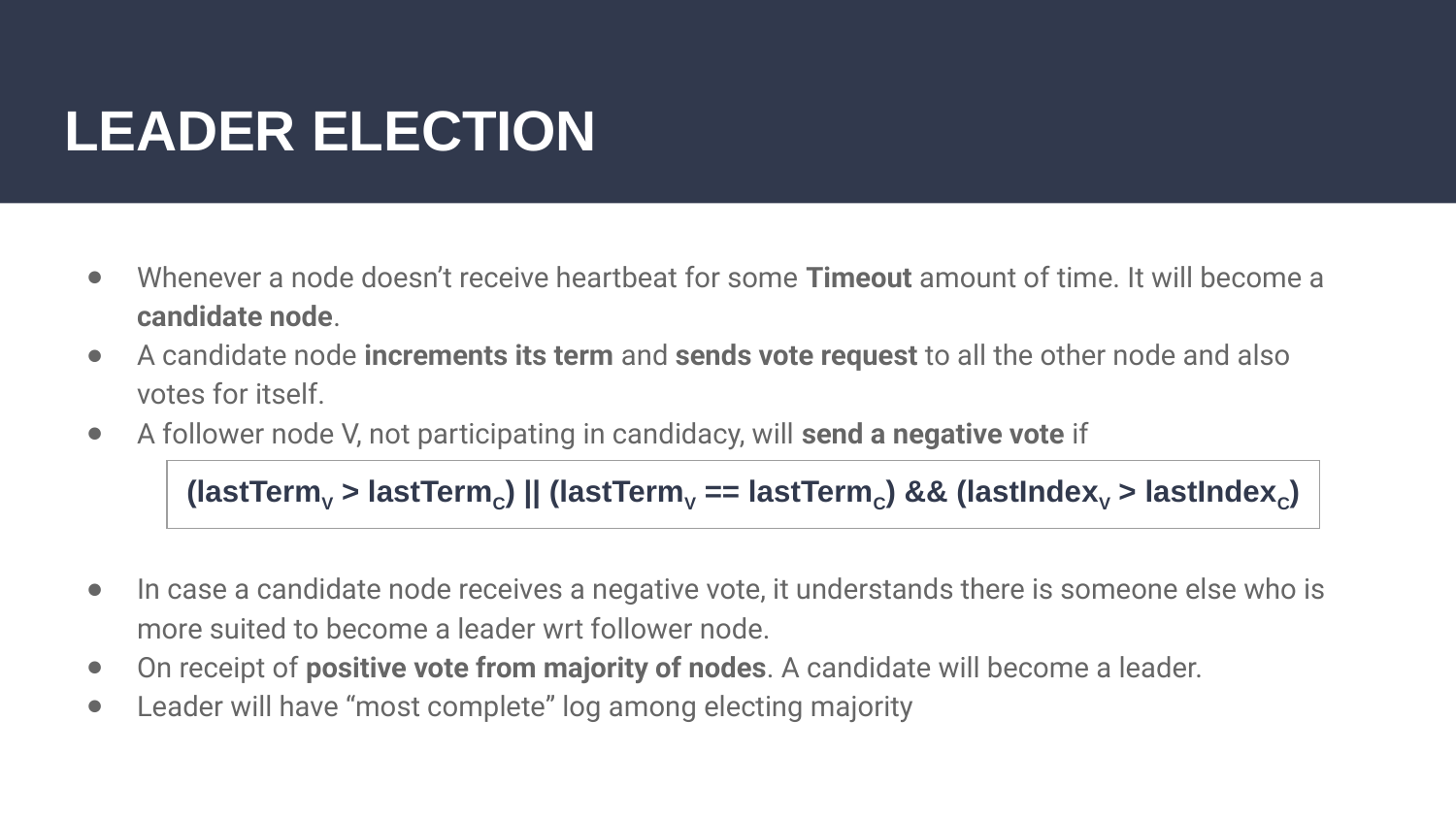

# LEADER ELECTION
Whenever a node doesn’t receive heartbeat for some Timeout amount of time. It will become a candidate node.
A candidate node increments its term and sends vote request to all the other node and also votes for itself.
A follower node V, not participating in candidacy, will send a negative vote if

In case a candidate node receives a negative vote, it understands there is someone else who is more suited to become a leader wrt follower node.
On receipt of positive vote from majority of nodes. A candidate will become a leader.
Leader will have “most complete” log among electing majority
| (lastTermV > lastTermC) || (lastTermV == lastTermC) && (lastIndexV > lastIndexC) |
| --- |